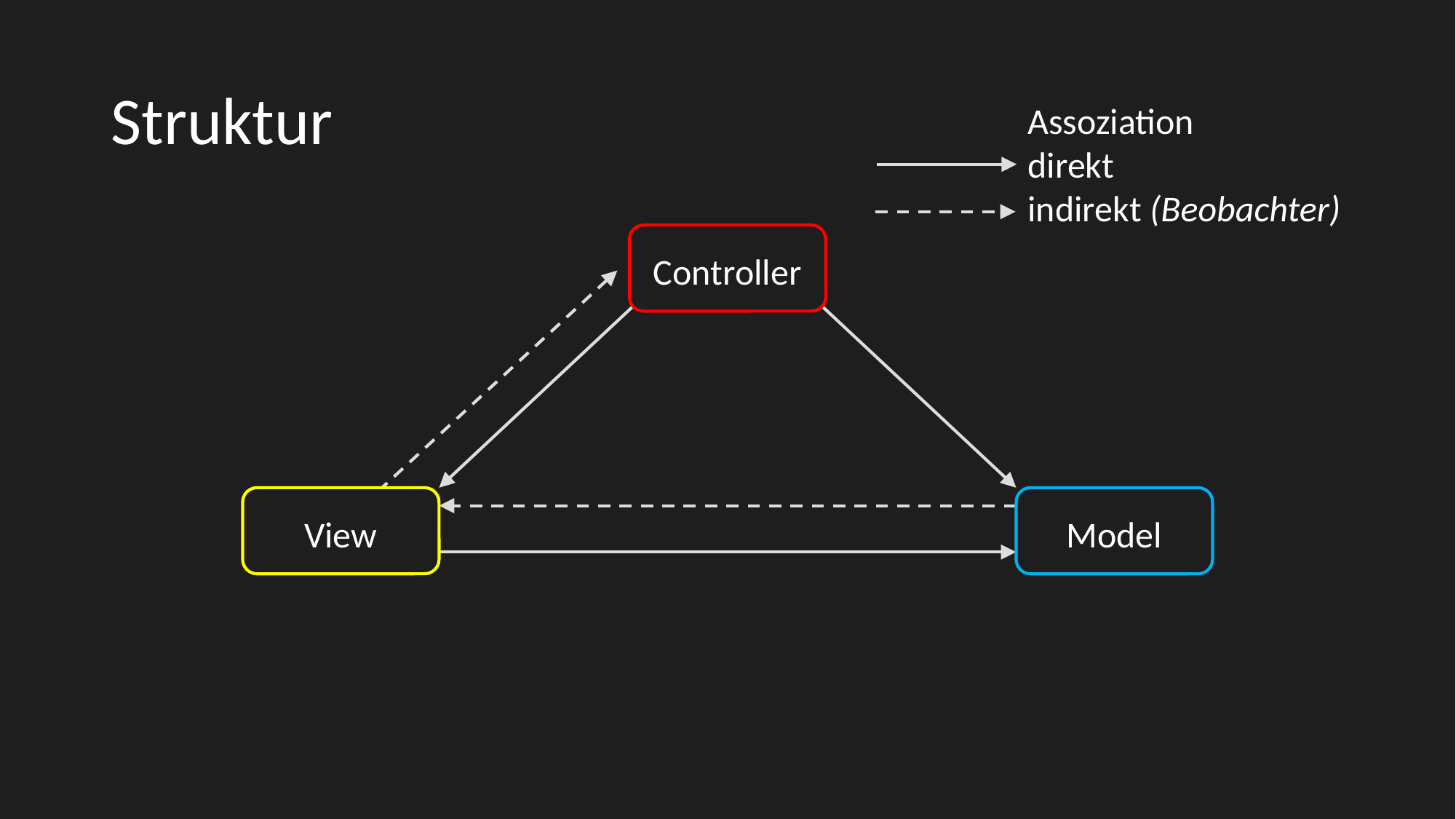

# Struktur

Assoziation
direkt
indirekt (Beobachter)

Controller

View

Model